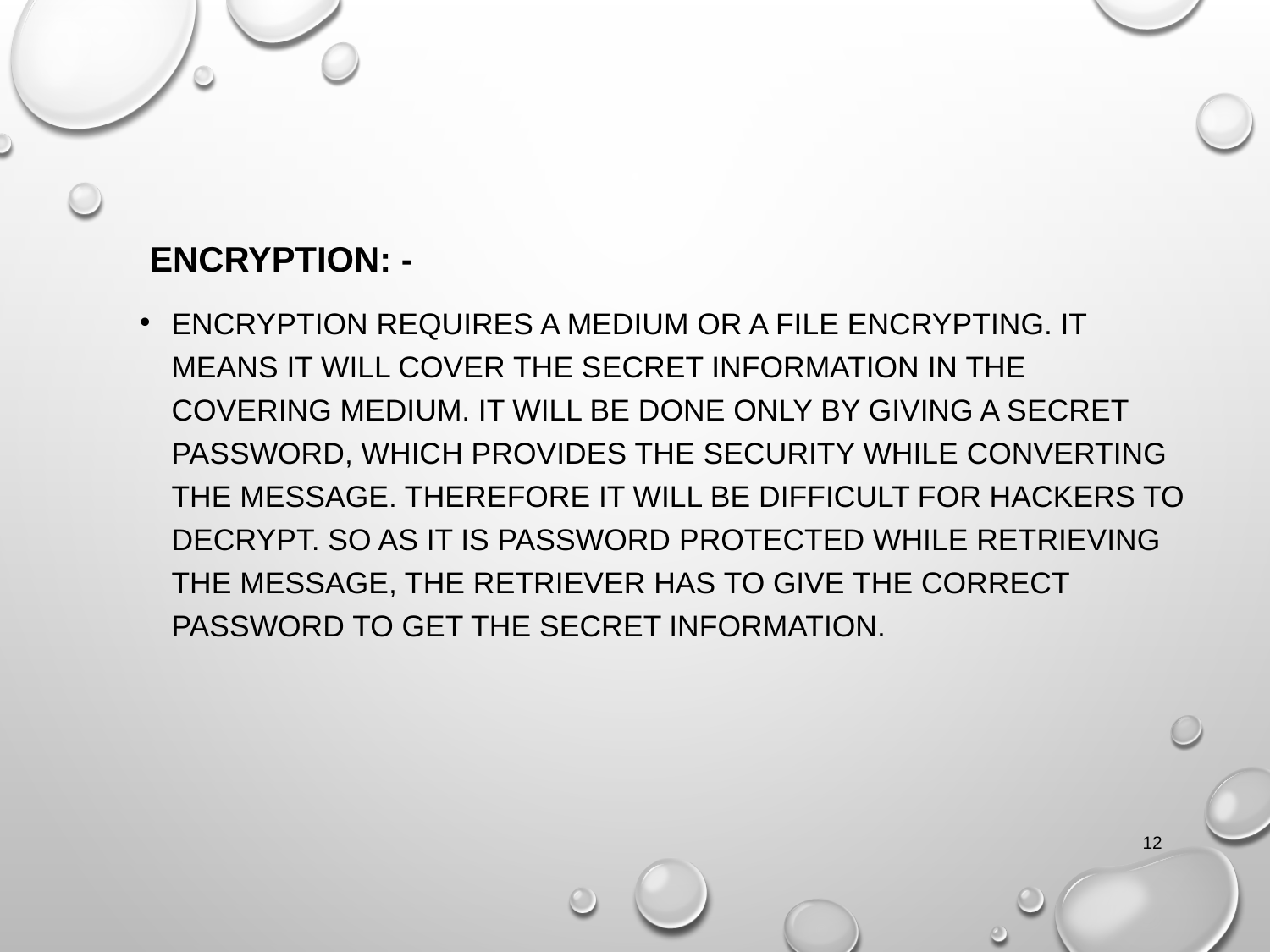

#
 Encryption: -
Encryption requires a medium or a file encrypting. It means it will cover the secret information in the covering medium. It will be done only by giving a secret password, which provides the security while converting the message. Therefore it will be difficult for hackers to decrypt. So as it is password protected while retrieving the message, the retriever has to give the correct password to get the secret information.
12